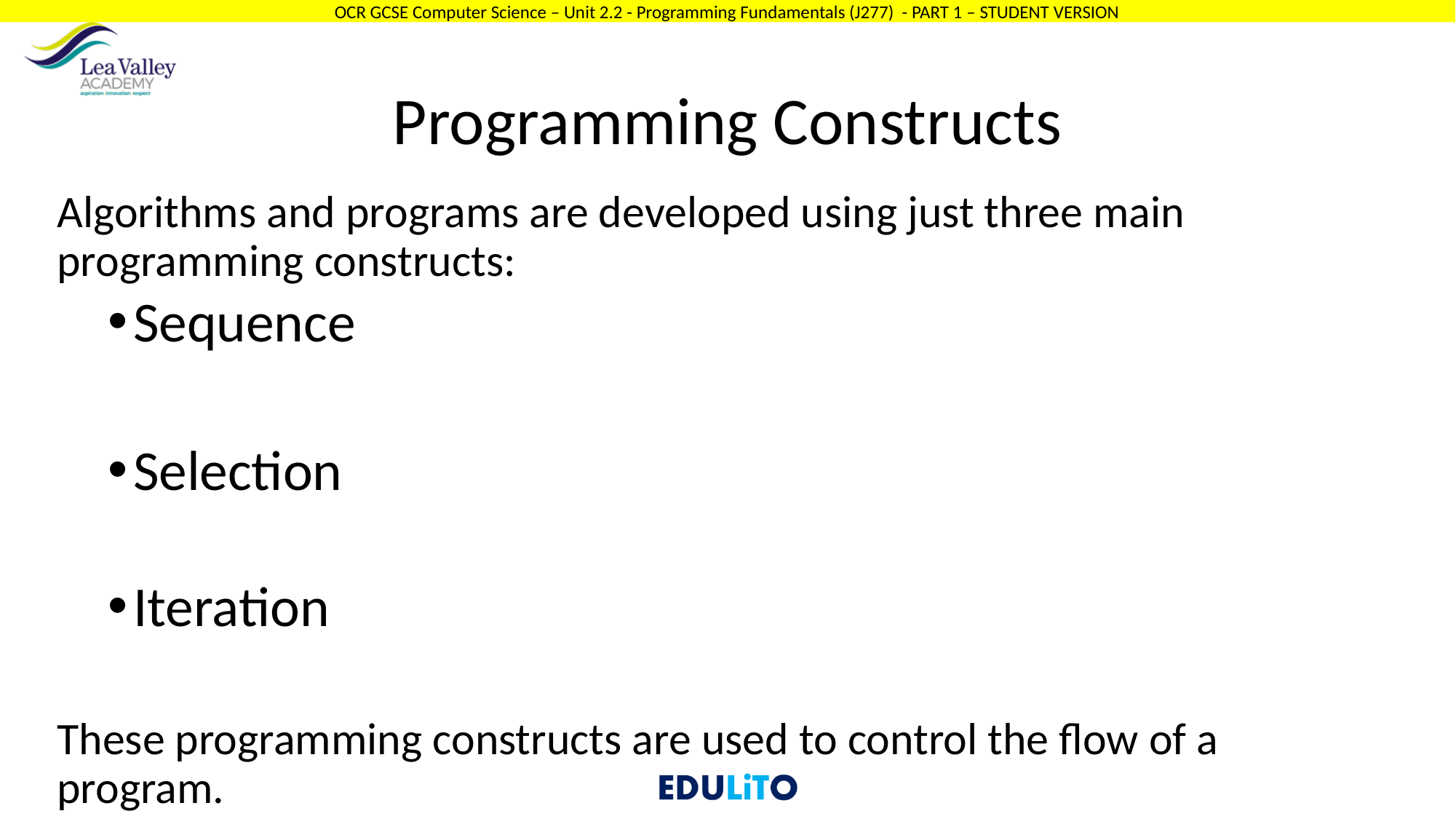

# Programming Constructs
Algorithms and programs are developed using just three main programming constructs:
Sequence

Selection

Iteration

These programming constructs are used to control the flow of a program.